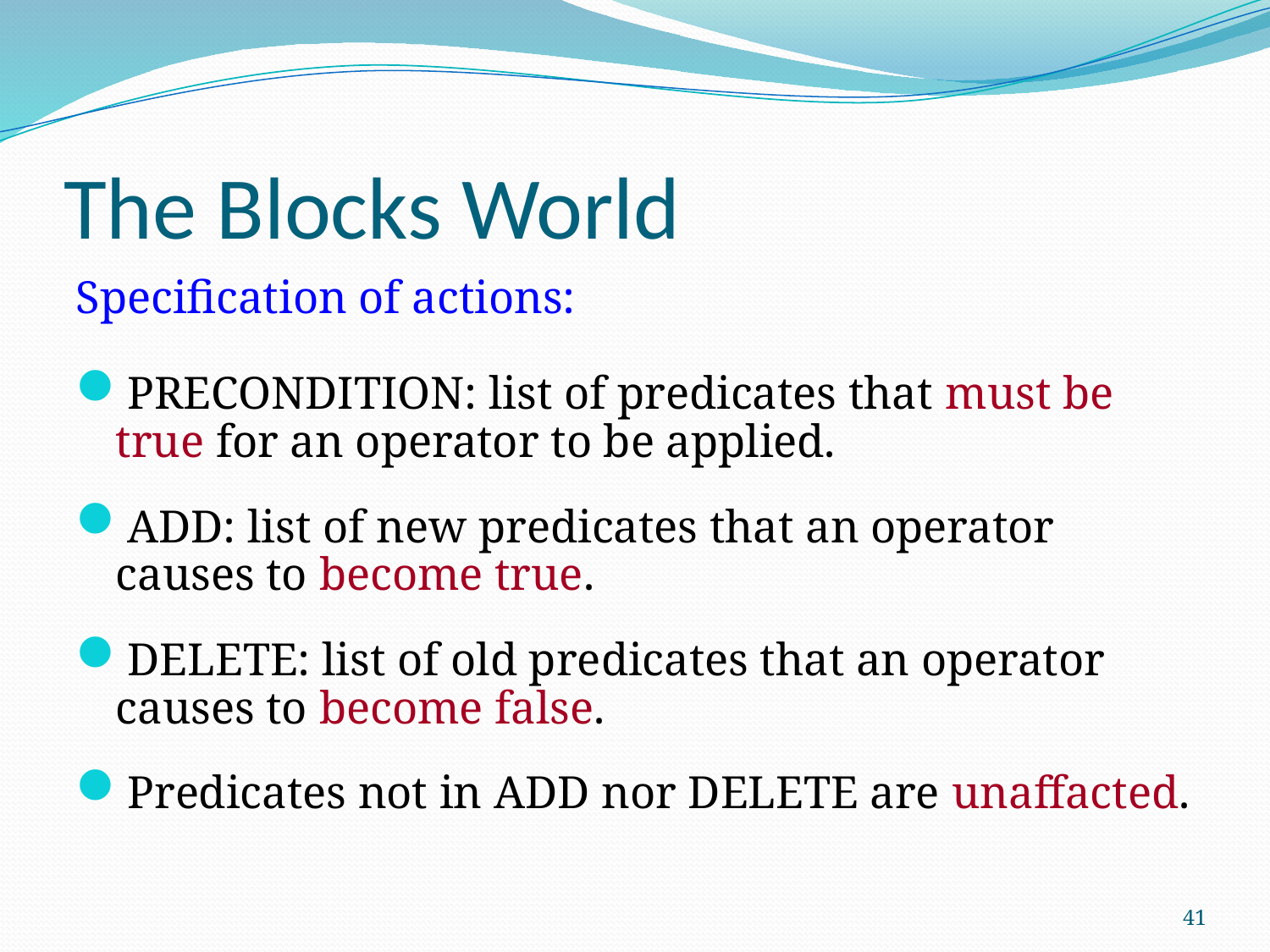

# The Blocks World
Specification of actions:

PRECONDITION: list of predicates that must be true for an operator to be applied.

ADD: list of new predicates that an operator causes to become true.

DELETE: list of old predicates that an operator causes to become false.

Predicates not in ADD nor DELETE are unaffacted.

41